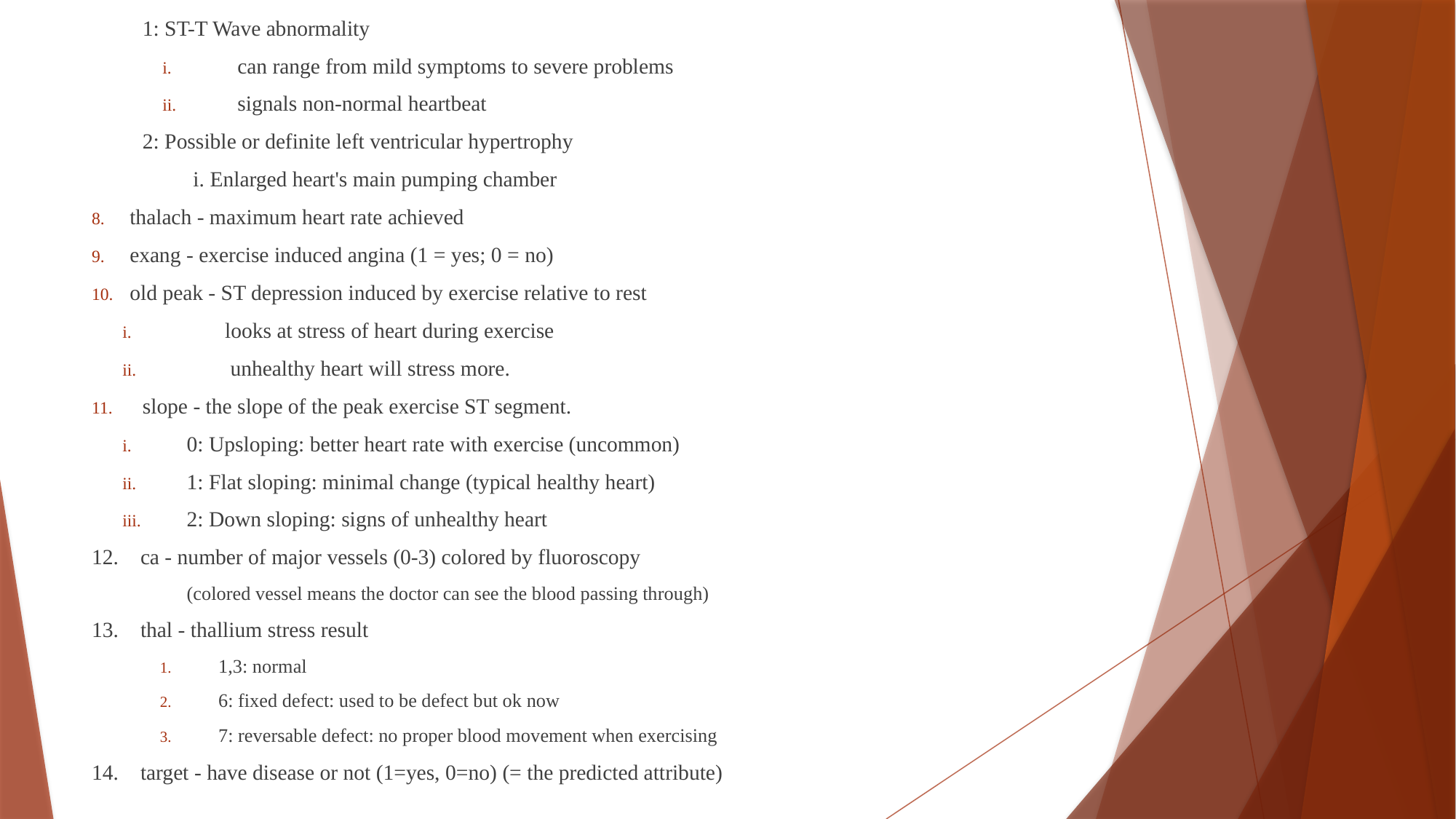

1: ST-T Wave abnormality
can range from mild symptoms to severe problems
signals non-normal heartbeat
2: Possible or definite left ventricular hypertrophy
i. Enlarged heart's main pumping chamber
thalach - maximum heart rate achieved
exang - exercise induced angina (1 = yes; 0 = no)
old peak - ST depression induced by exercise relative to rest
       looks at stress of heart during exercise
        unhealthy heart will stress more.
slope - the slope of the peak exercise ST segment.
0: Upsloping: better heart rate with exercise (uncommon)
1: Flat sloping: minimal change (typical healthy heart)
2: Down sloping: signs of unhealthy heart
12.    ca - number of major vessels (0-3) colored by fluoroscopy
(colored vessel means the doctor can see the blood passing through)
13.    thal - thallium stress result
1,3: normal
6: fixed defect: used to be defect but ok now
7: reversable defect: no proper blood movement when exercising
14.    target - have disease or not (1=yes, 0=no) (= the predicted attribute)